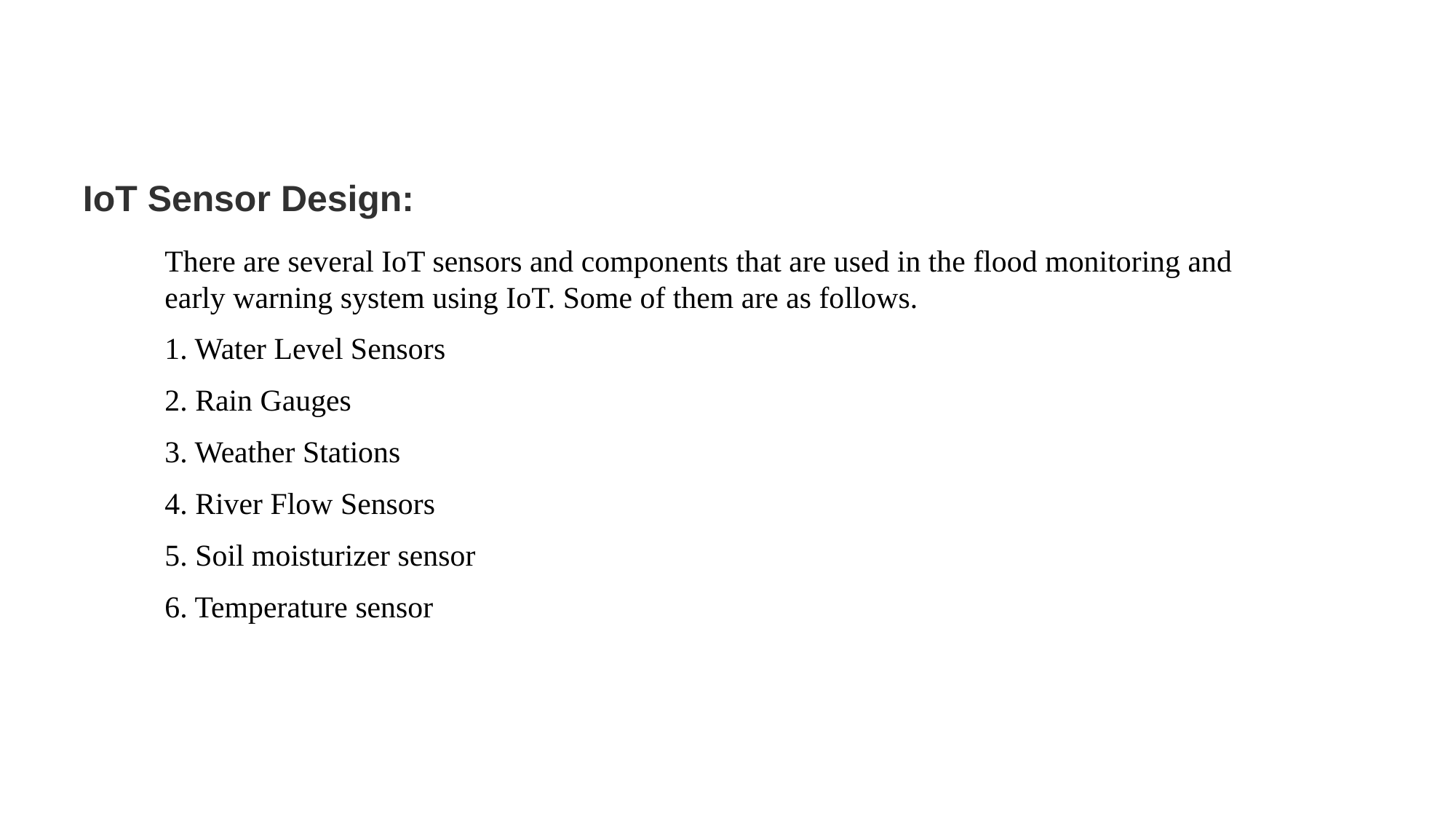

# IoT Sensor Design:
There are several IoT sensors and components that are used in the flood monitoring and early warning system using IoT. Some of them are as follows.
1. Water Level Sensors
2. Rain Gauges
3. Weather Stations
4. River Flow Sensors
5. Soil moisturizer sensor
6. Temperature sensor